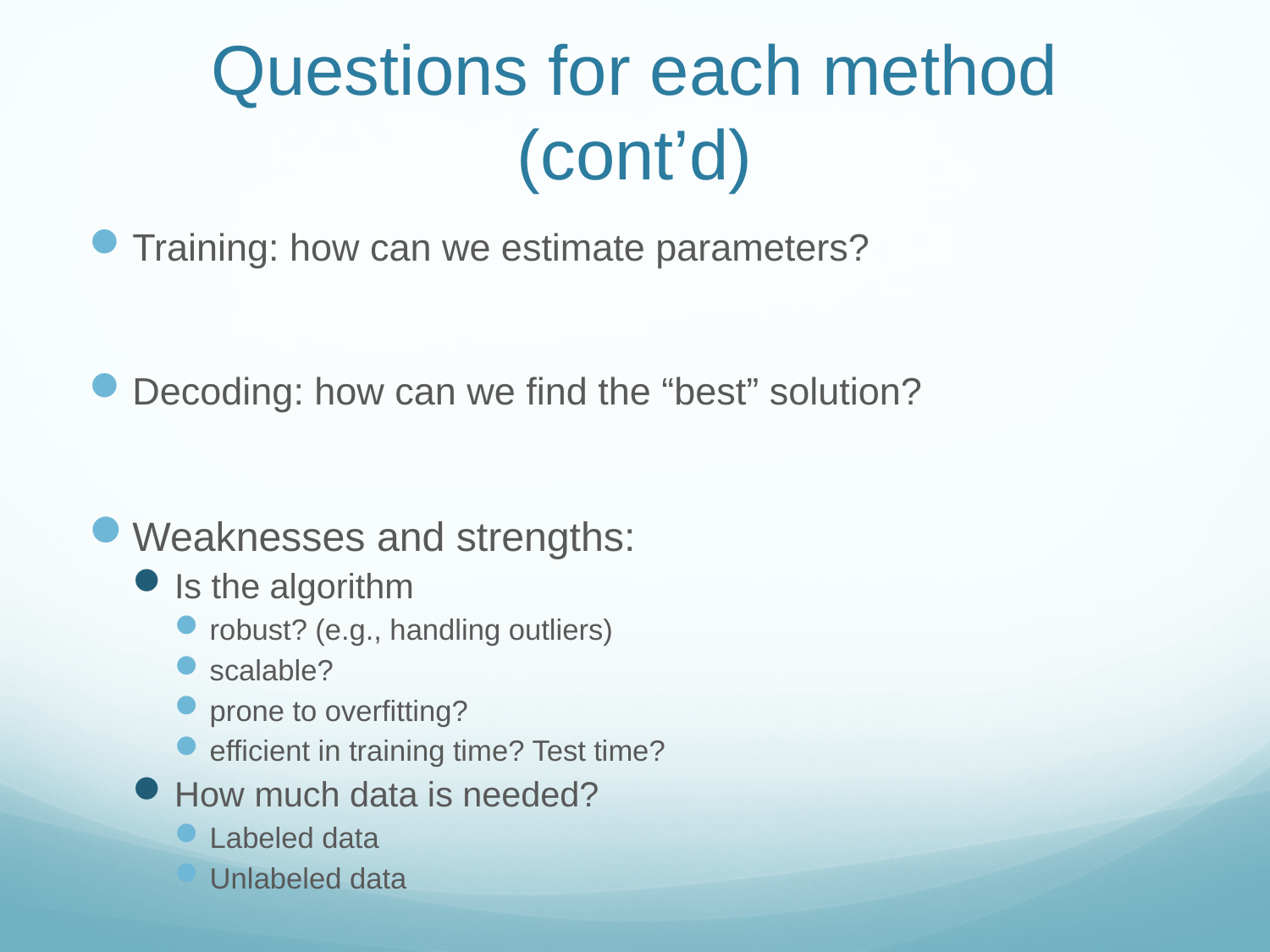

# Questions for each method (cont’d)
Training: how can we estimate parameters?

Decoding: how can we find the “best” solution?

Weaknesses and strengths:
Is the algorithm
robust? (e.g., handling outliers)
scalable?
prone to overfitting?
efficient in training time? Test time?
How much data is needed?
Labeled data
Unlabeled data